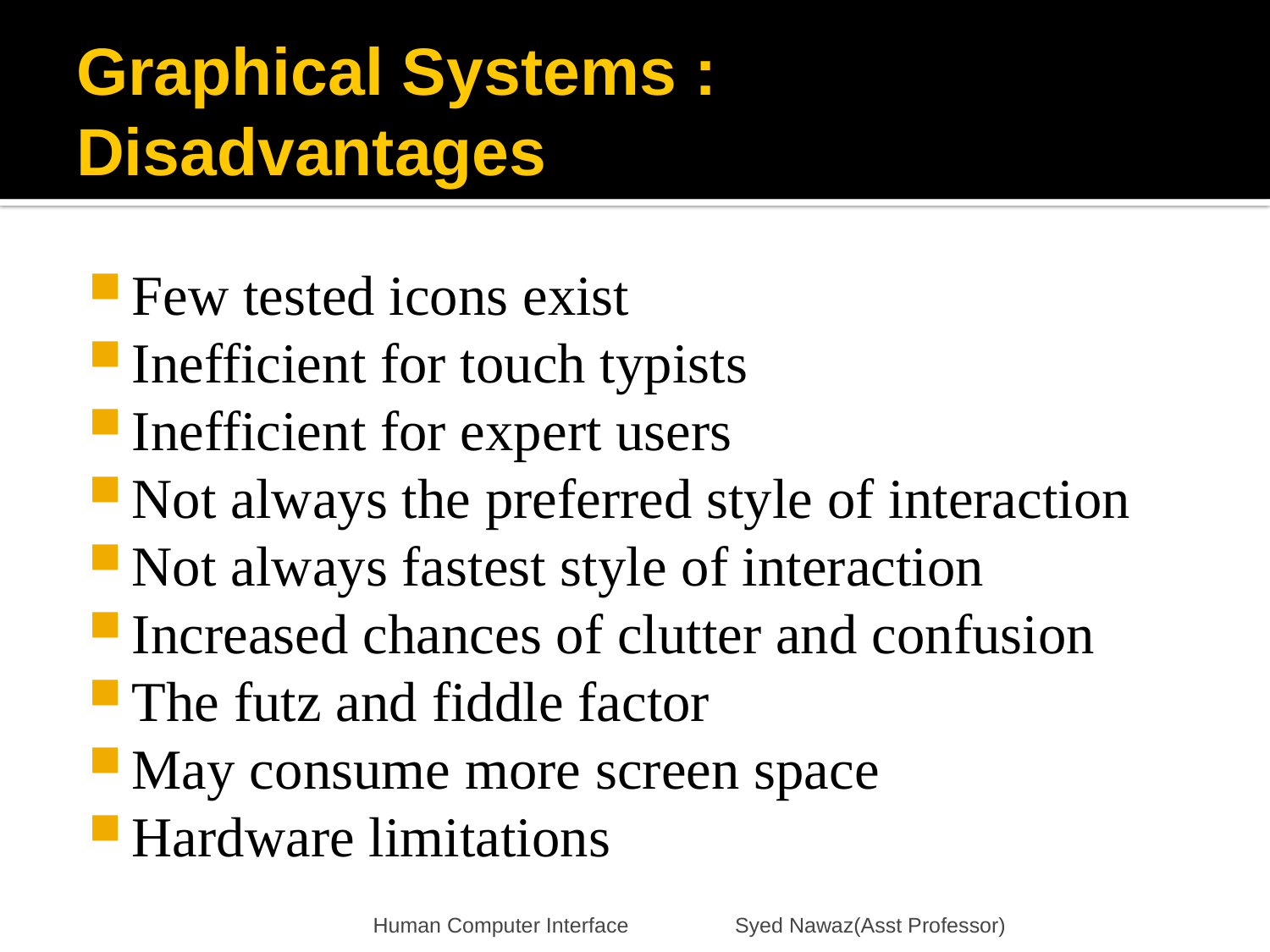

# Graphical Systems : Disadvantages
Few tested icons exist
Inefficient for touch typists
Inefficient for expert users
Not always the preferred style of interaction
Not always fastest style of interaction
Increased chances of clutter and confusion
The futz and fiddle factor
May consume more screen space
Hardware limitations

Human Computer Interface                  Syed Nawaz(Asst Professor)